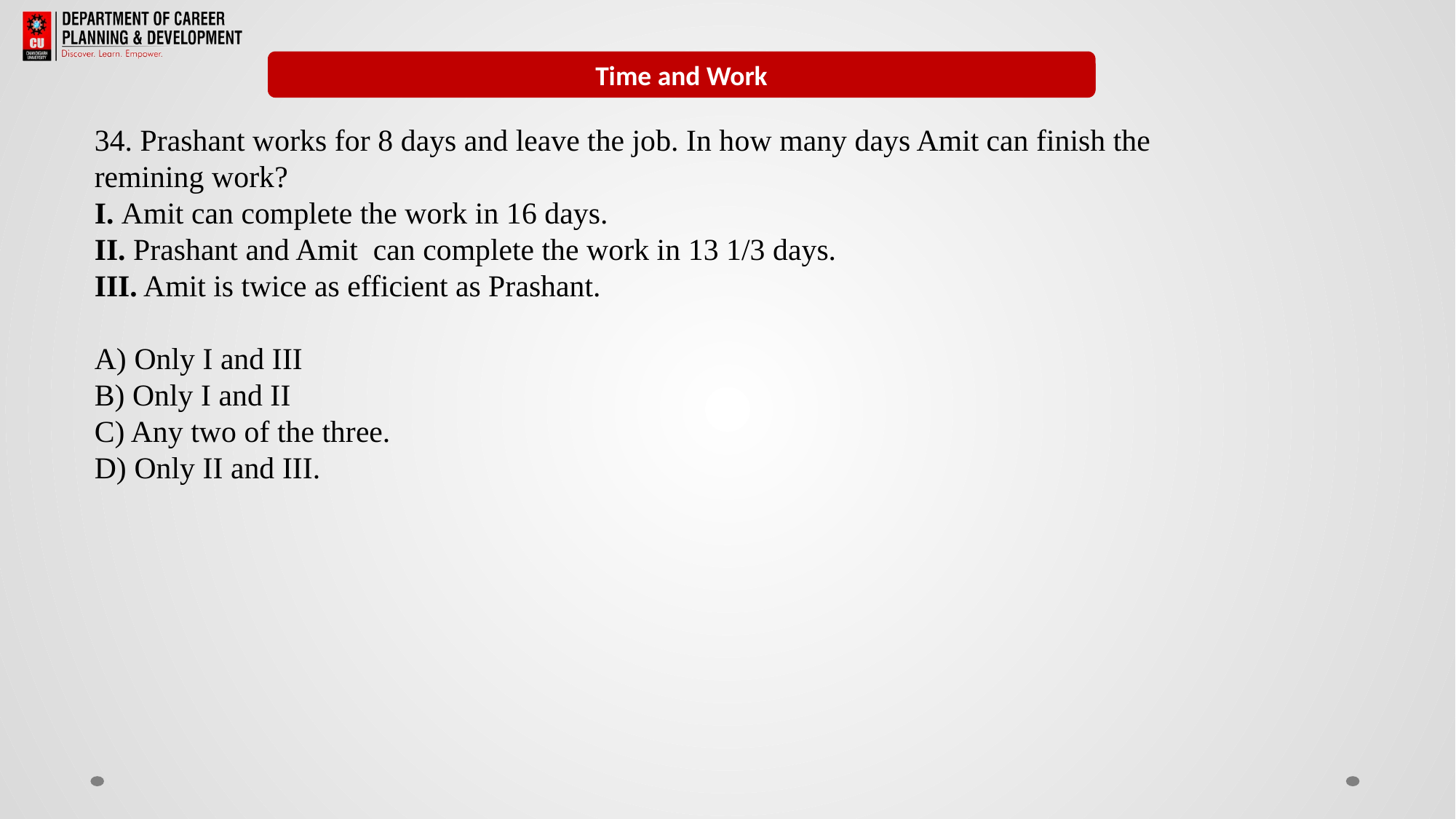

Remainders
Time and Work
34. Prashant works for 8 days and leave the job. In how many days Amit can finish the remining work?
I. Amit can complete the work in 16 days.
II. Prashant and Amit  can complete the work in 13 1/3 days.
III. Amit is twice as efficient as Prashant.
A) Only I and III
B) Only I and II
C) Any two of the three.
D) Only II and III.